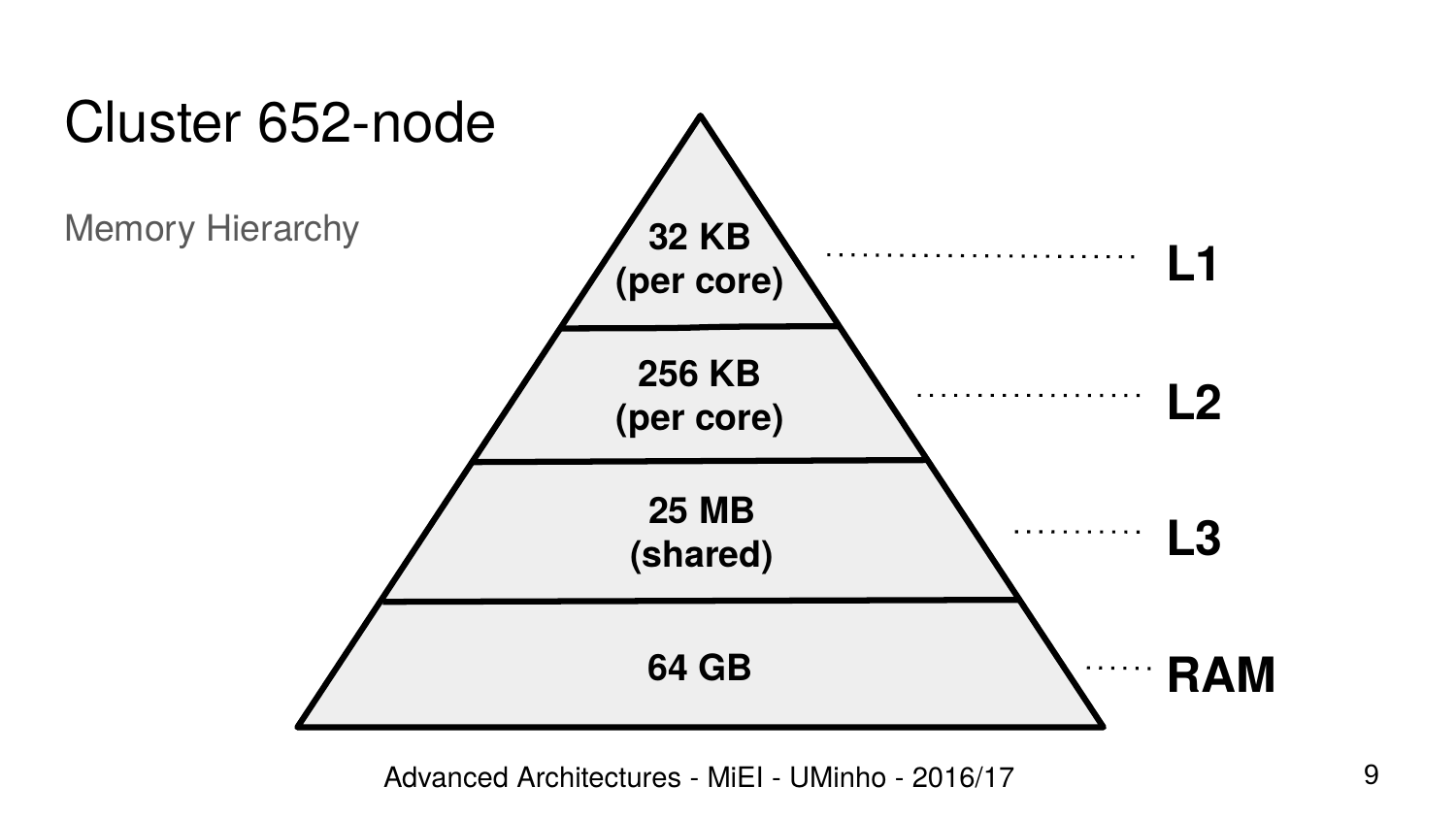

# Cluster 652-node

32 KB
(per core)
256 KB
(per core)
25 MB
(shared)
64 GB
Memory Hierarchy
L1
L2
L3
RAM
9